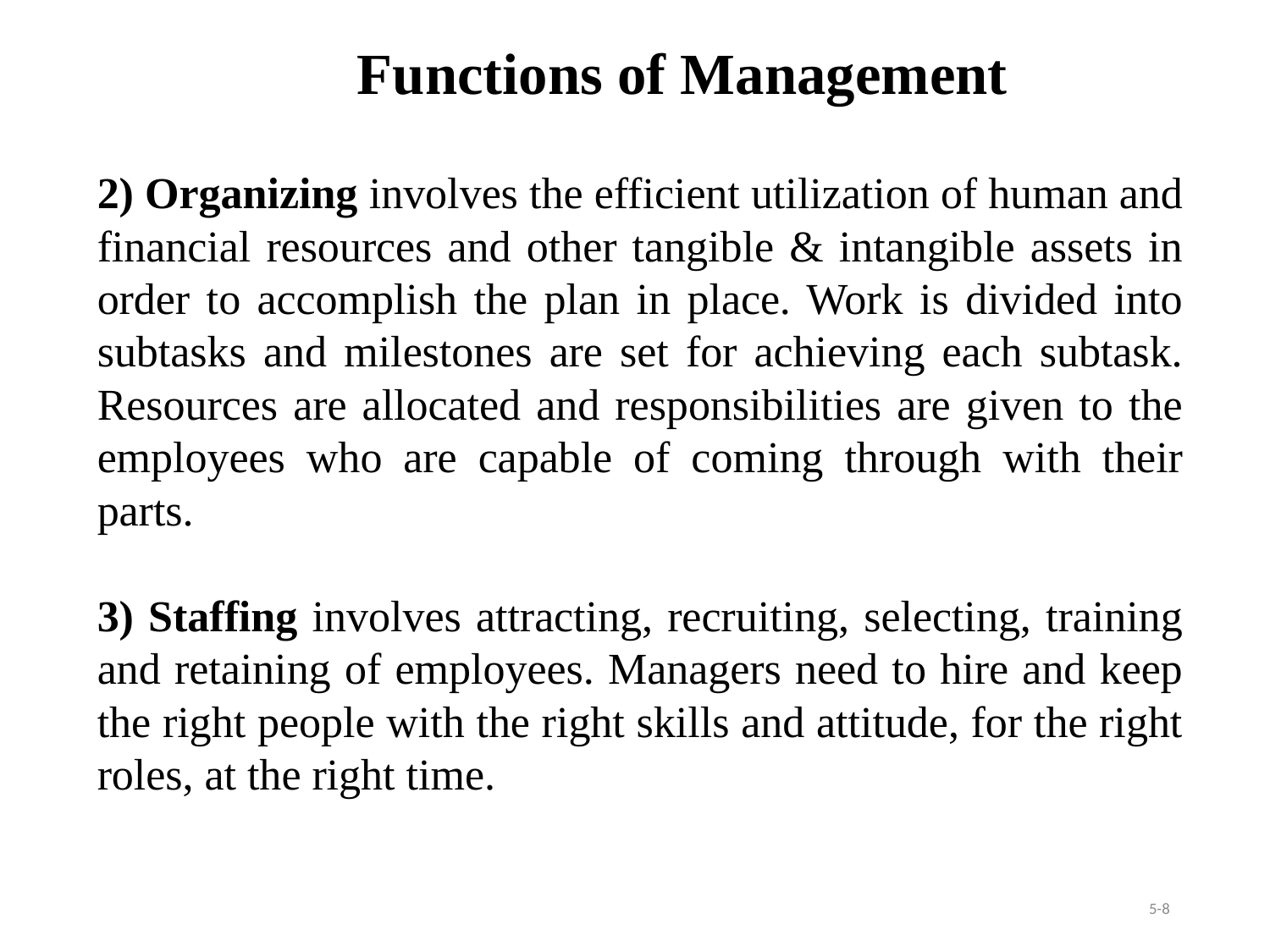

# Functions of Management
2) Organizing involves the efficient utilization of human and financial resources and other tangible & intangible assets in order to accomplish the plan in place. Work is divided into subtasks and milestones are set for achieving each subtask. Resources are allocated and responsibilities are given to the employees who are capable of coming through with their parts.

3) Staffing involves attracting, recruiting, selecting, training and retaining of employees. Managers need to hire and keep the right people with the right skills and attitude, for the right roles, at the right time.

5-8